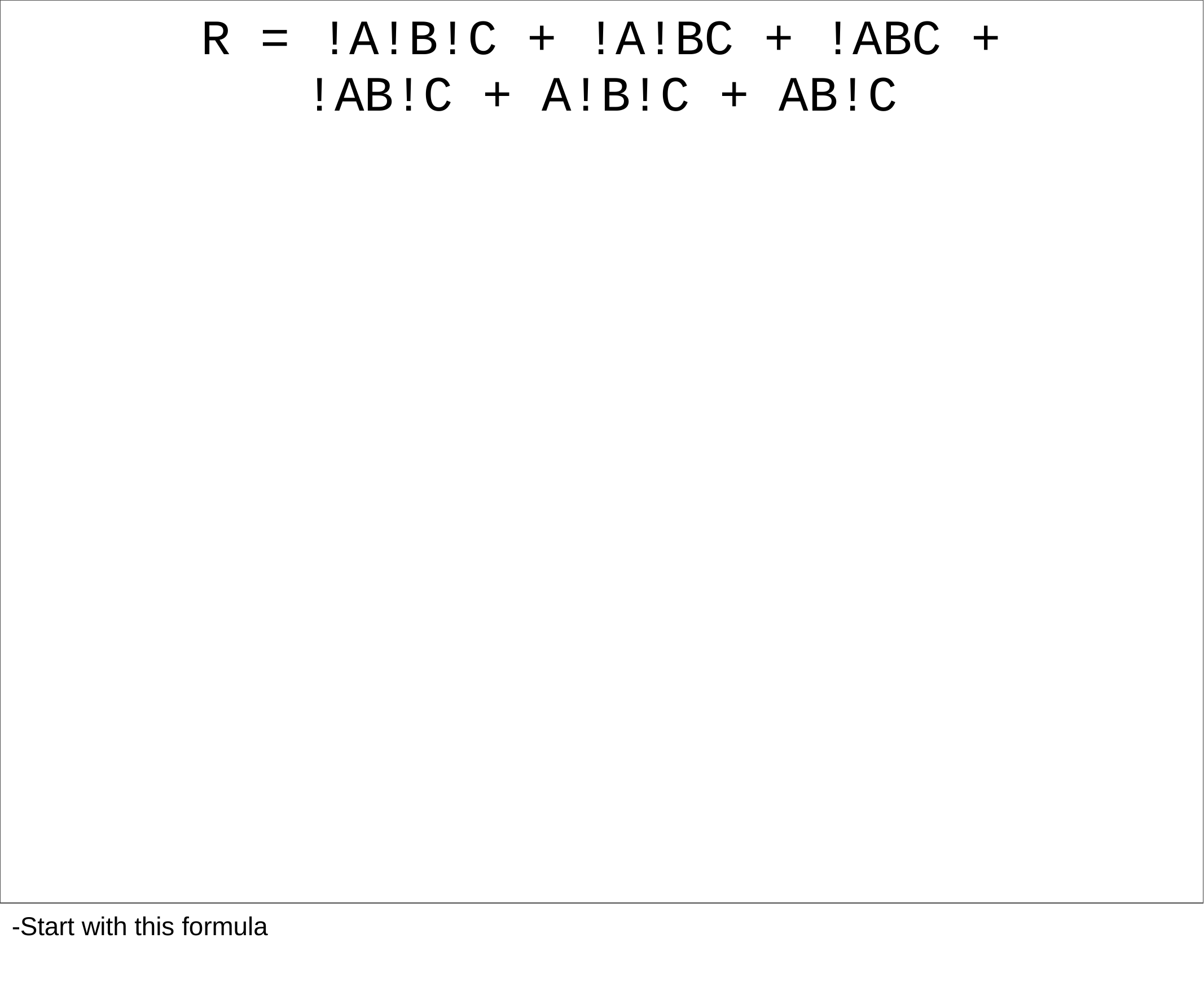

| R = | !A!B!C | + !A!BC | + !ABC | + |
| --- | --- | --- | --- | --- |
|  | !AB!C + | A!B!C + | AB!C |  |
-Start with this formula